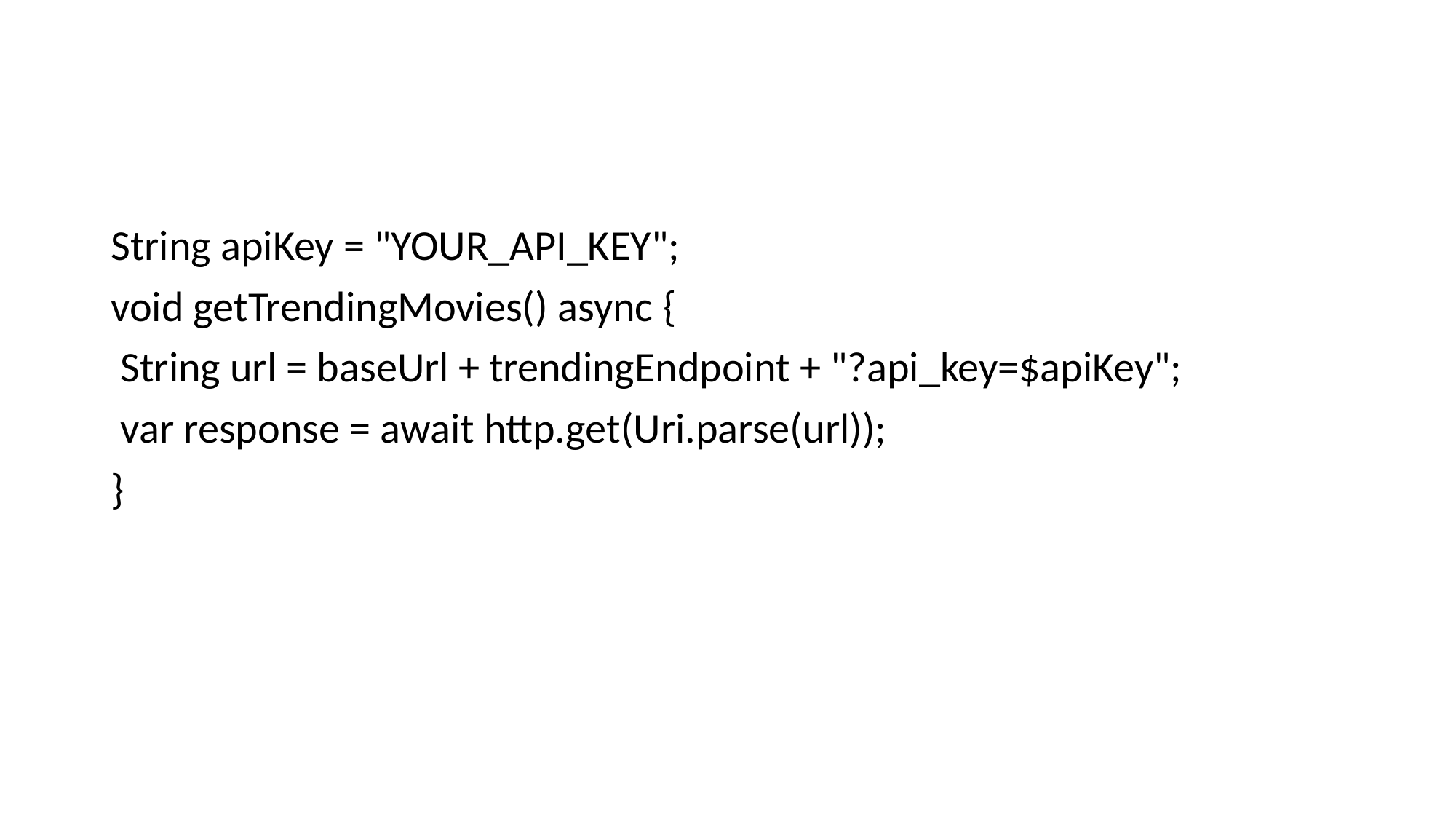

#
String apiKey = "YOUR_API_KEY";
void getTrendingMovies() async {
 String url = baseUrl + trendingEndpoint + "?api_key=$apiKey";
 var response = await http.get(Uri.parse(url));
}